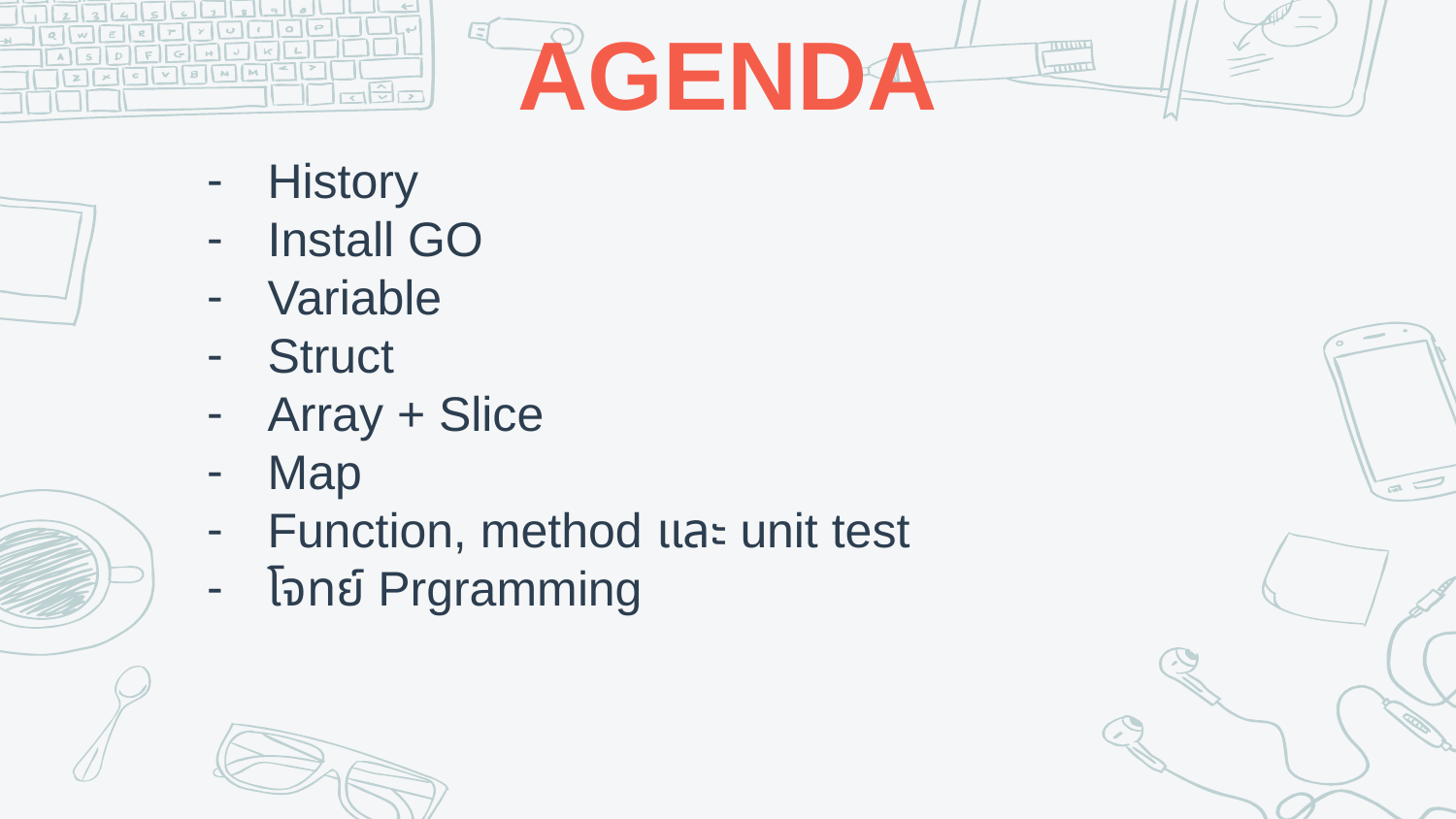

# AGENDA
History
Install GO
Variable
Struct
Array + Slice
Map
Function, method และ unit test
โจทย์ Prgramming